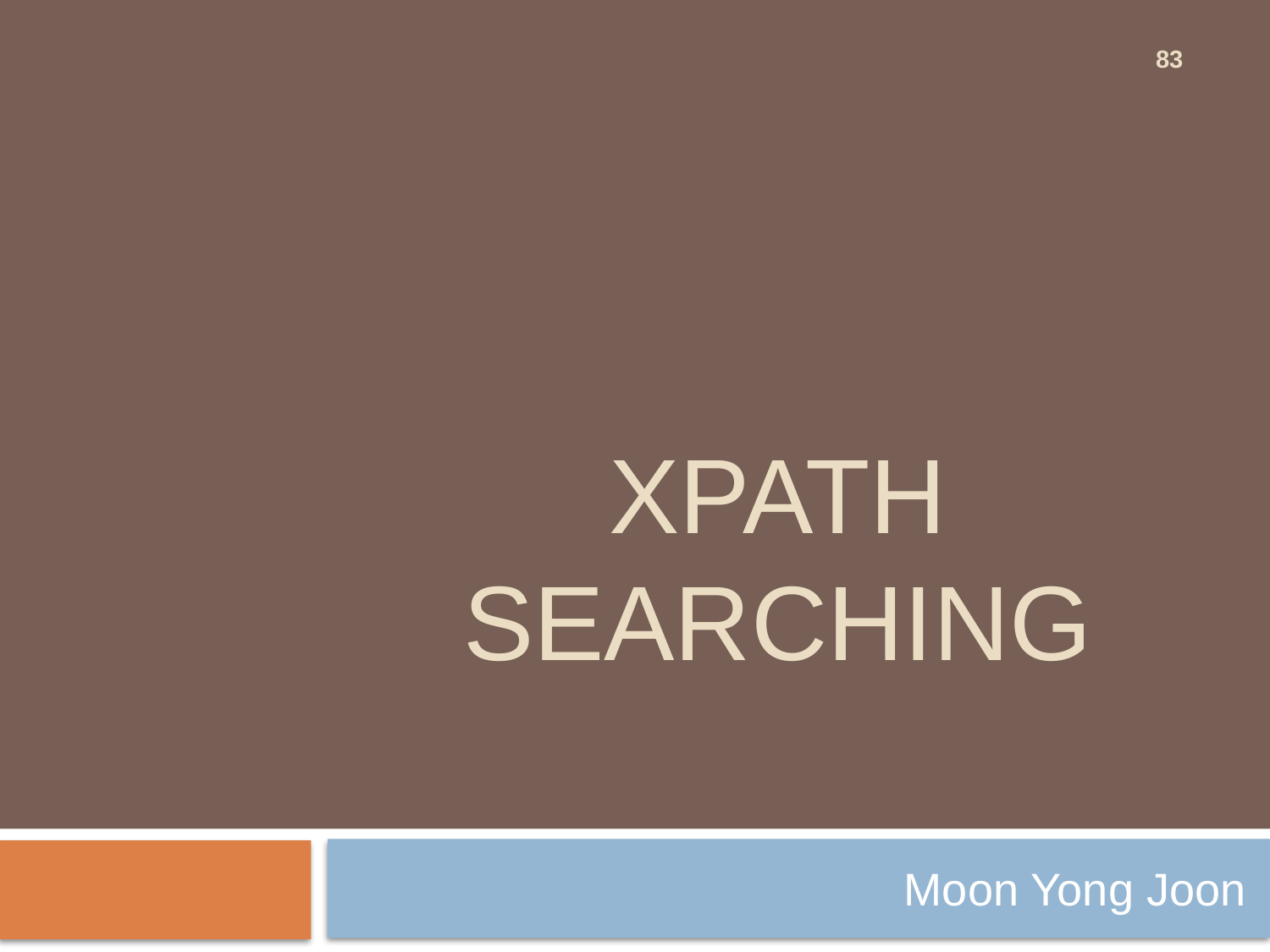

83
# xpath searching
Moon Yong Joon